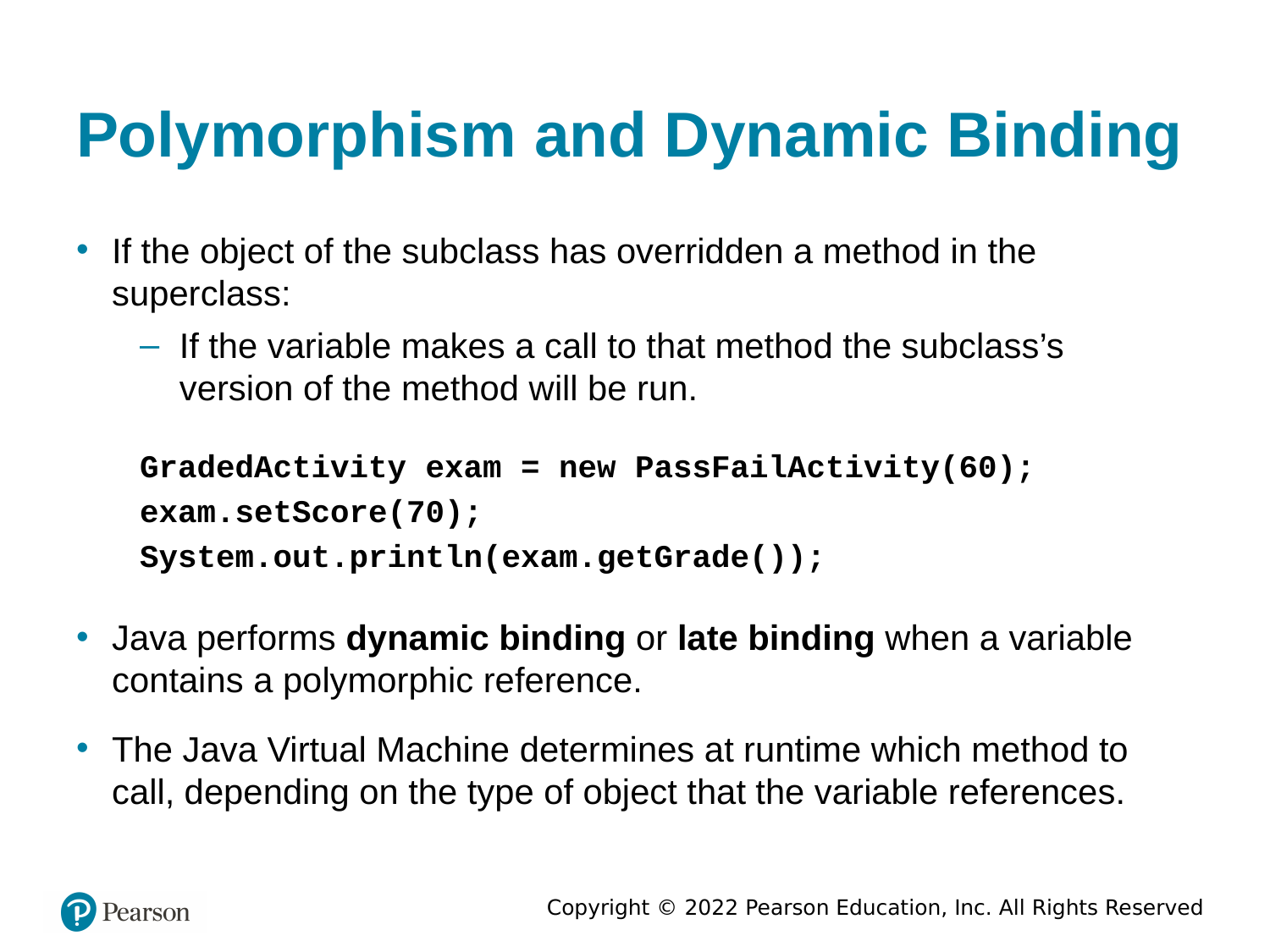

# Polymorphism and Dynamic Binding
If the object of the subclass has overridden a method in the superclass:
If the variable makes a call to that method the subclass’s version of the method will be run.
GradedActivity exam = new PassFailActivity(60);
exam.setScore(70);
System.out.println(exam.getGrade());
Java performs dynamic binding or late binding when a variable contains a polymorphic reference.
The Java Virtual Machine determines at runtime which method to call, depending on the type of object that the variable references.